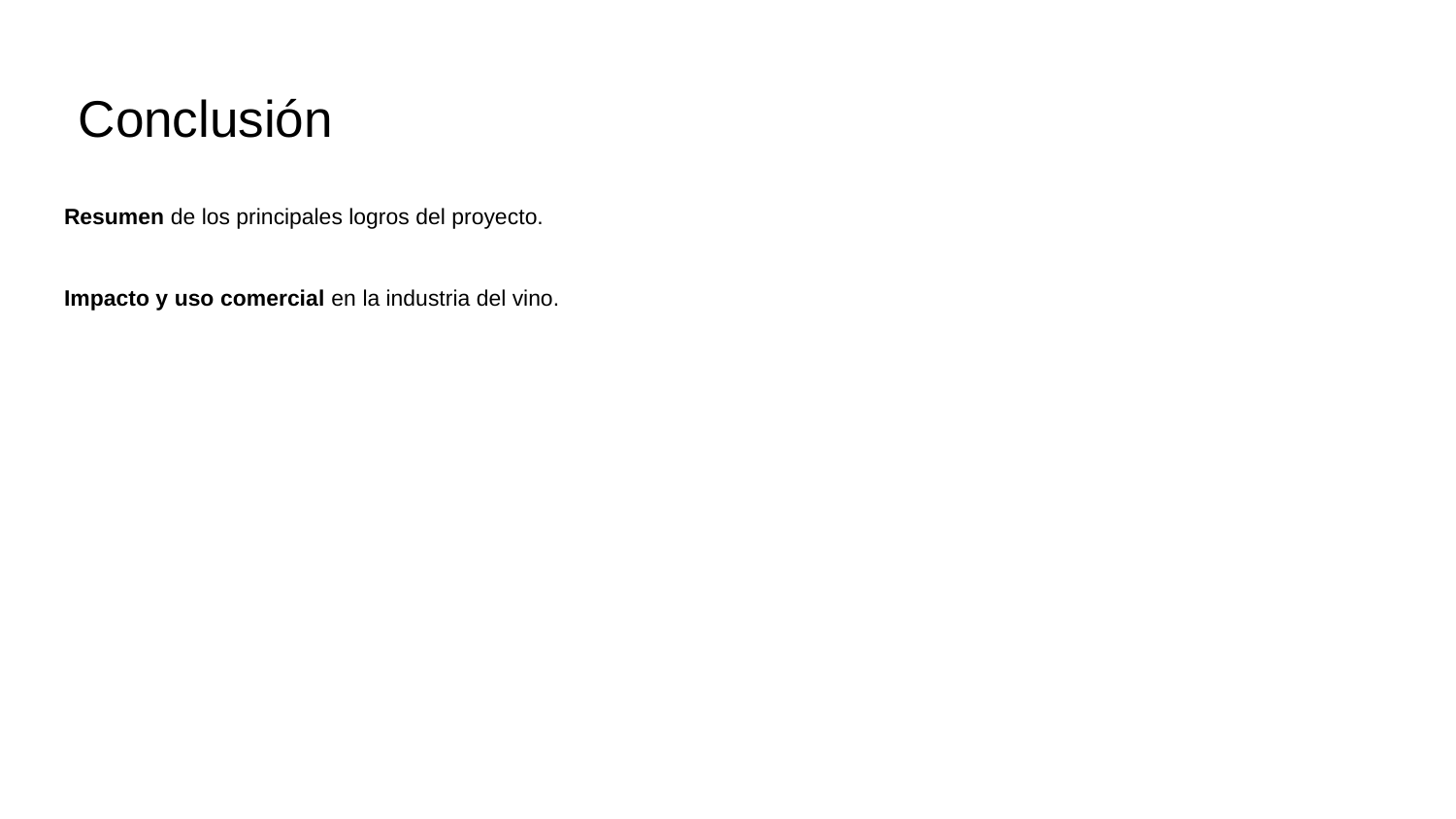

# Conclusión
Resumen de los principales logros del proyecto.
Impacto y uso comercial en la industria del vino.